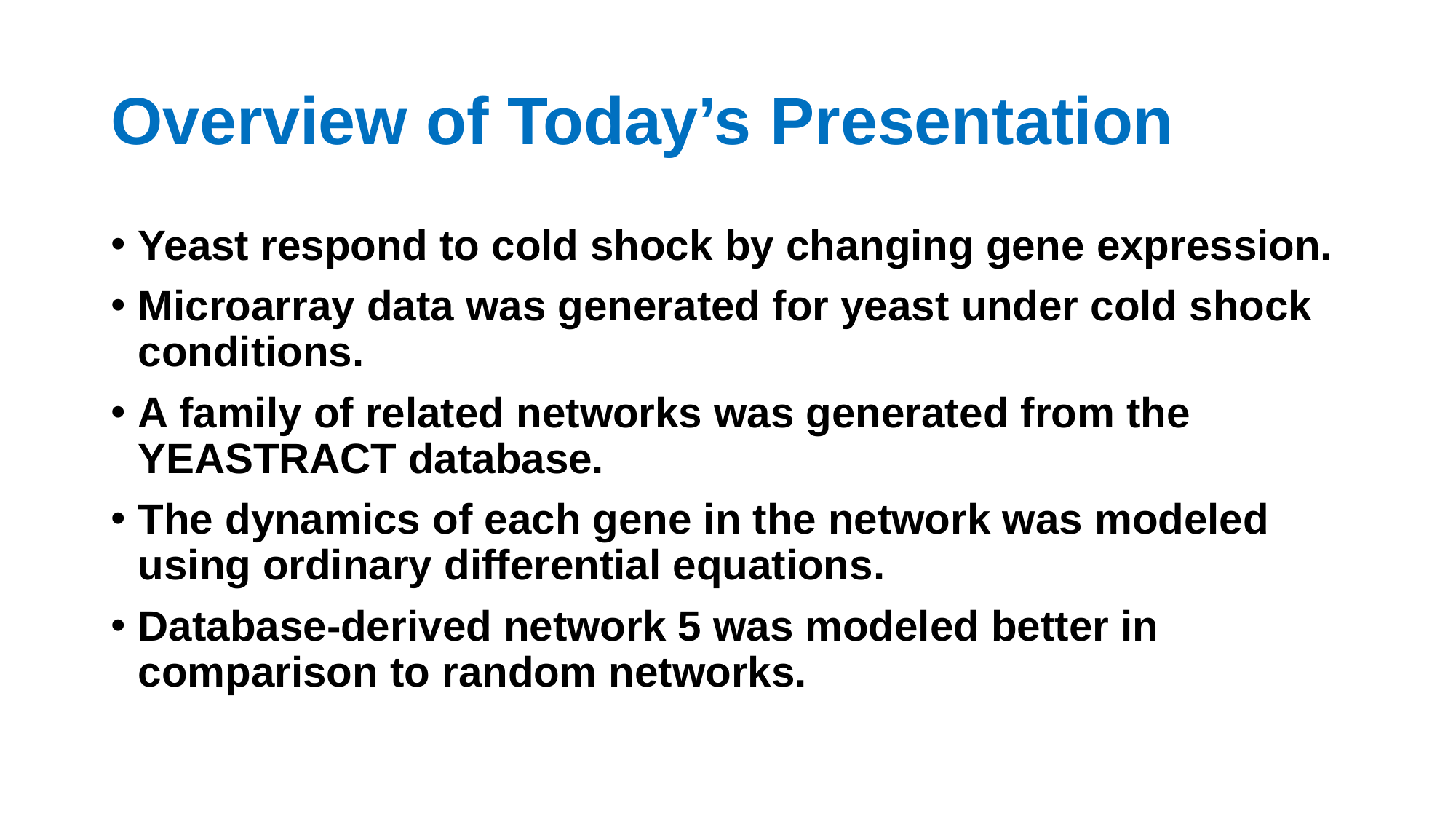

# Overview of Today’s Presentation
Yeast respond to cold shock by changing gene expression.
Microarray data was generated for yeast under cold shock conditions.
A family of related networks was generated from the YEASTRACT database.
The dynamics of each gene in the network was modeled using ordinary differential equations.
Database-derived network 5 was modeled better in comparison to random networks.